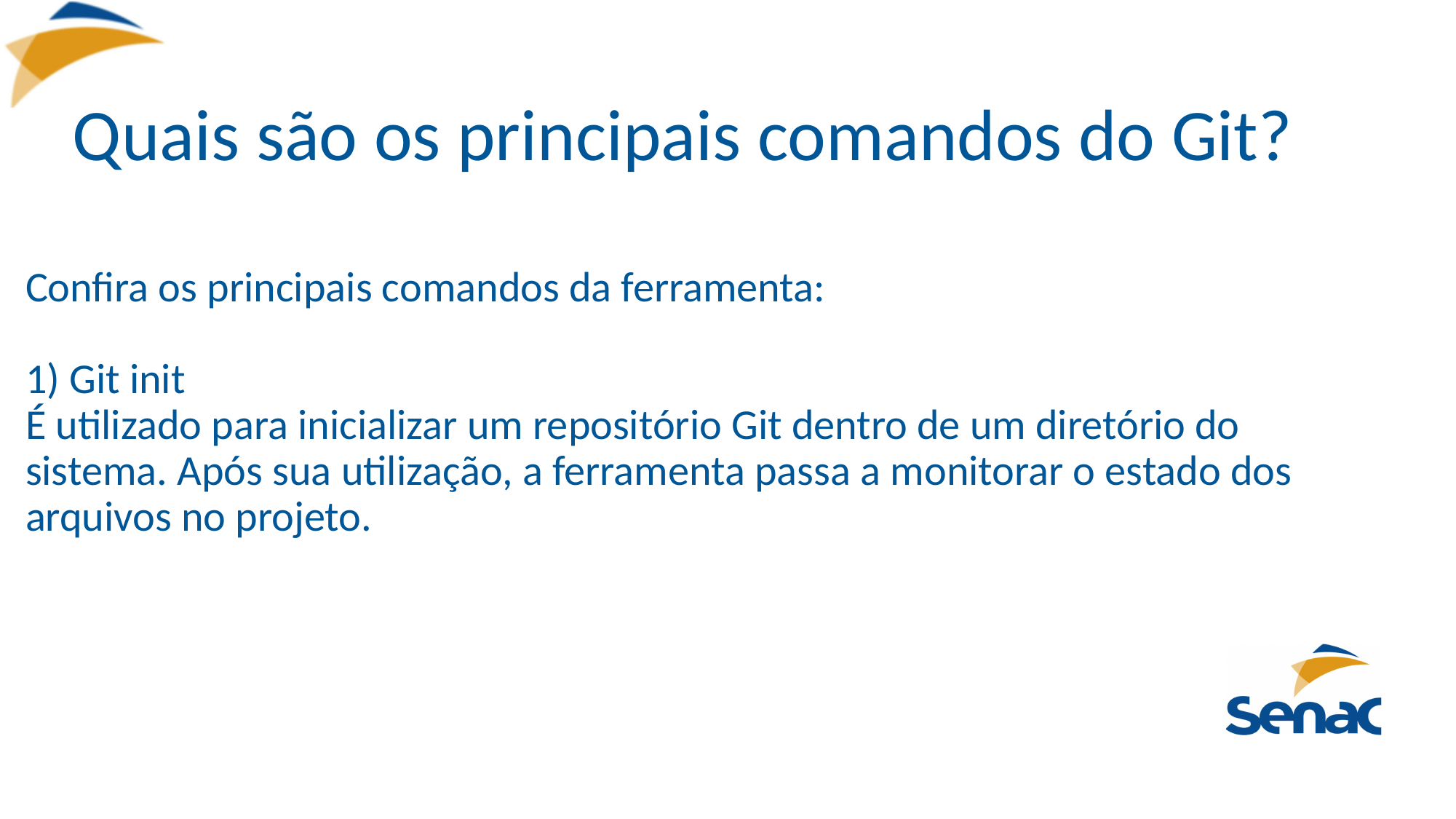

# Quais são os principais comandos do Git?
Confira os principais comandos da ferramenta:

1) Git init
É utilizado para inicializar um repositório Git dentro de um diretório do sistema. Após sua utilização, a ferramenta passa a monitorar o estado dos arquivos no projeto.